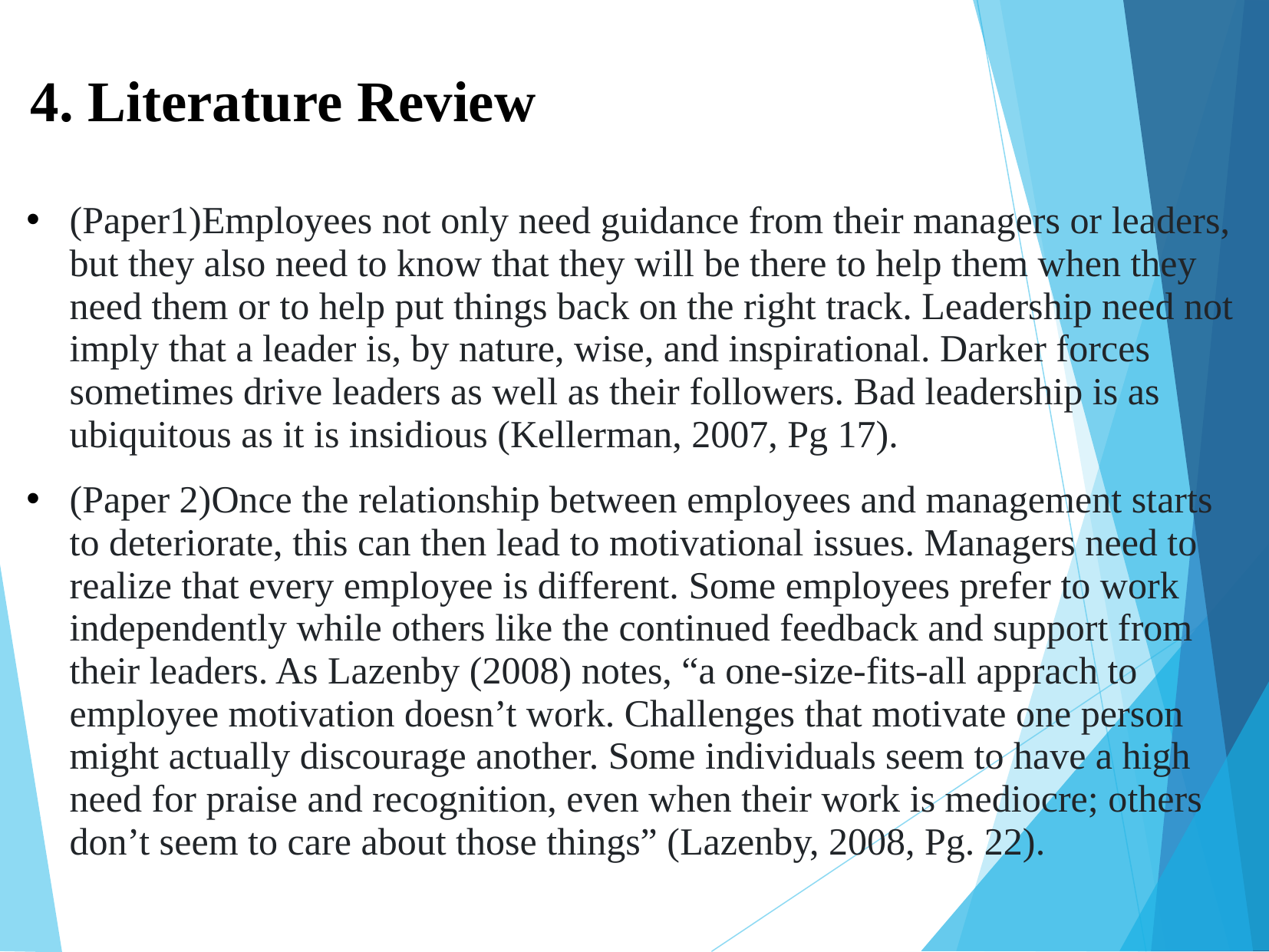

4. Literature Review
(Paper1)Employees not only need guidance from their managers or leaders, but they also need to know that they will be there to help them when they need them or to help put things back on the right track. Leadership need not imply that a leader is, by nature, wise, and inspirational. Darker forces sometimes drive leaders as well as their followers. Bad leadership is as ubiquitous as it is insidious (Kellerman, 2007, Pg 17).
(Paper 2)Once the relationship between employees and management starts to deteriorate, this can then lead to motivational issues. Managers need to realize that every employee is different. Some employees prefer to work independently while others like the continued feedback and support from their leaders. As Lazenby (2008) notes, “a one-size-fits-all apprach to employee motivation doesn’t work. Challenges that motivate one person might actually discourage another. Some individuals seem to have a high need for praise and recognition, even when their work is mediocre; others don’t seem to care about those things” (Lazenby, 2008, Pg. 22).